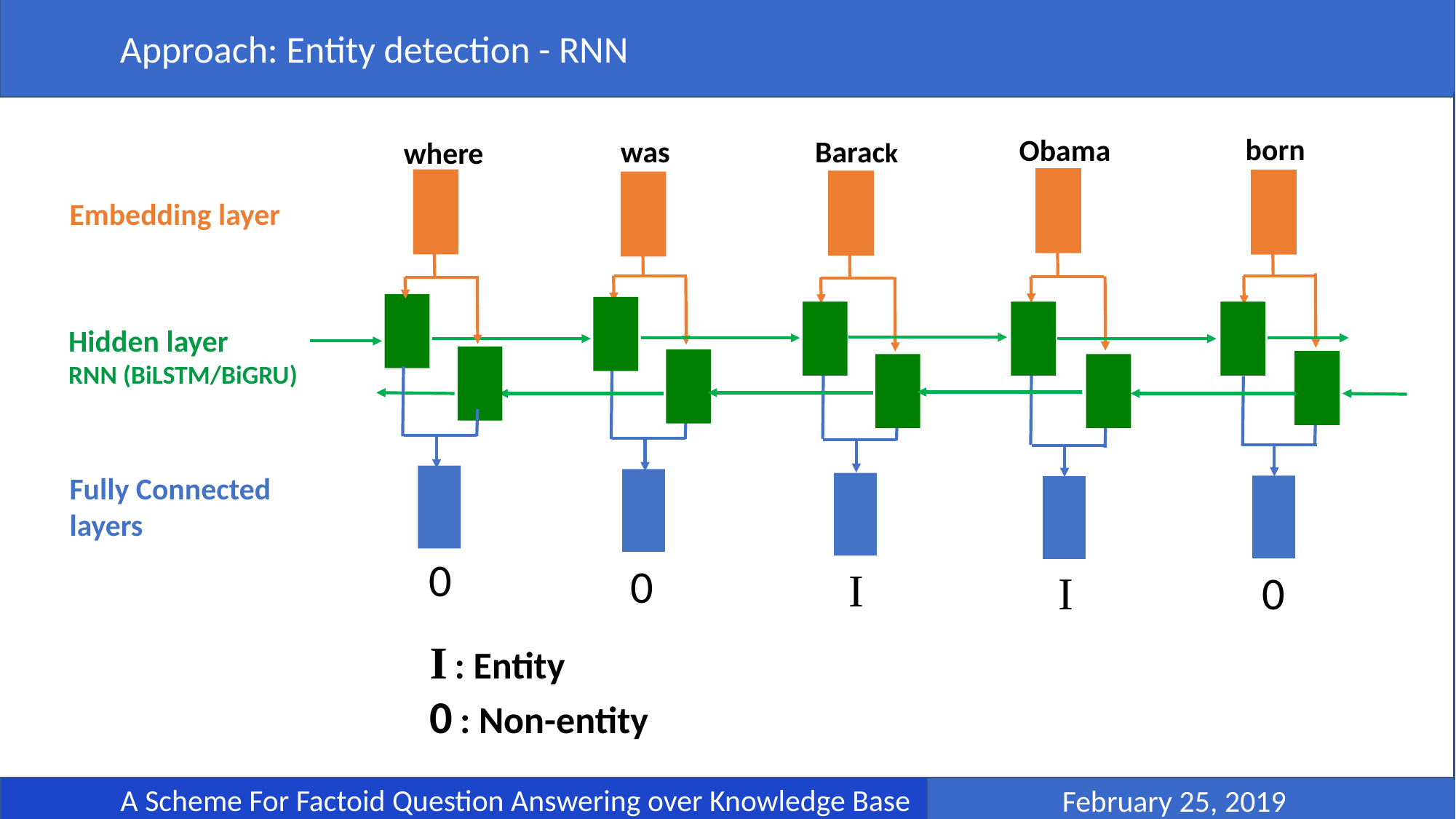

Approach: Entity detection - RNN

       February 25, 2019
	A Scheme For Factoid Question Answering over Knowledge Base
born
Obama
was
Barack
where

Embedding layer

Hidden layer
RNN (BiLSTM/BiGRU)

Fully Connected layers

0
0
I
I
0
I : Entity
0 : Non-entity